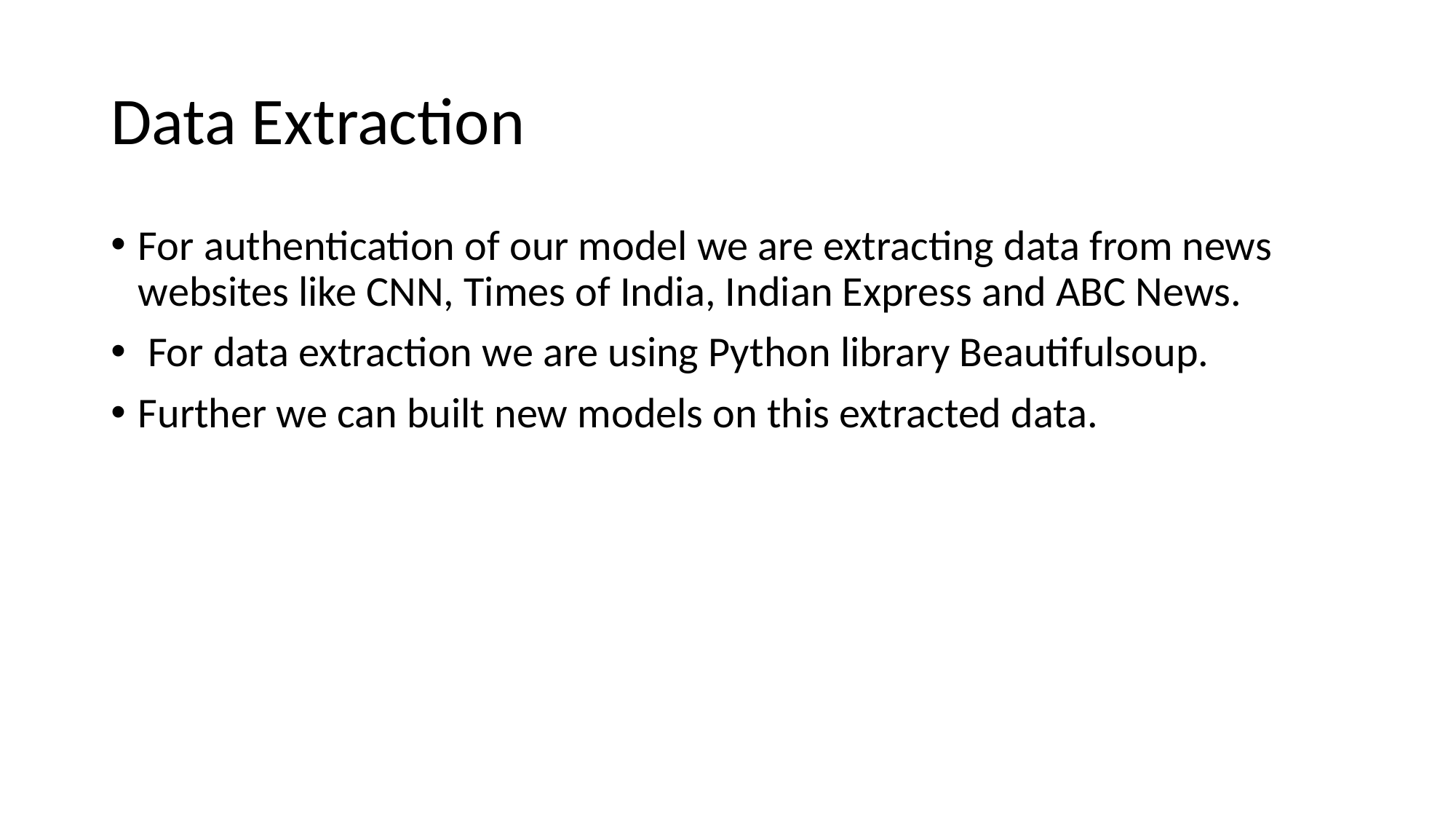

# Data Extraction
For authentication of our model we are extracting data from news websites like CNN, Times of India, Indian Express and ABC News.
 For data extraction we are using Python library Beautifulsoup.
Further we can built new models on this extracted data.